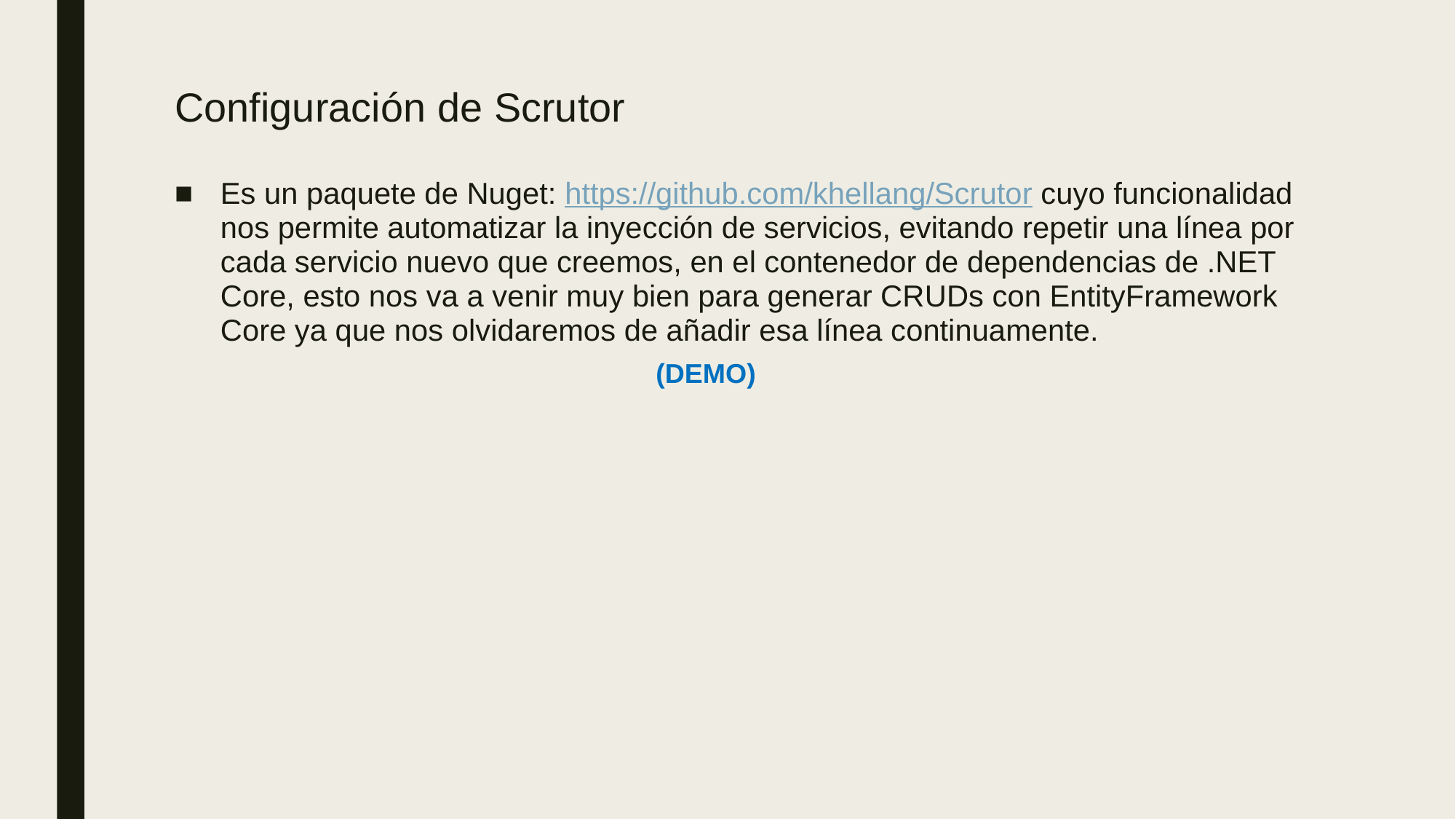

# Configuración de Scrutor
Es un paquete de Nuget: https://github.com/khellang/Scrutor cuyo funcionalidad nos permite automatizar la inyección de servicios, evitando repetir una línea por cada servicio nuevo que creemos, en el contenedor de dependencias de .NET Core, esto nos va a venir muy bien para generar CRUDs con EntityFramework Core ya que nos olvidaremos de añadir esa línea continuamente.
		                   (DEMO)